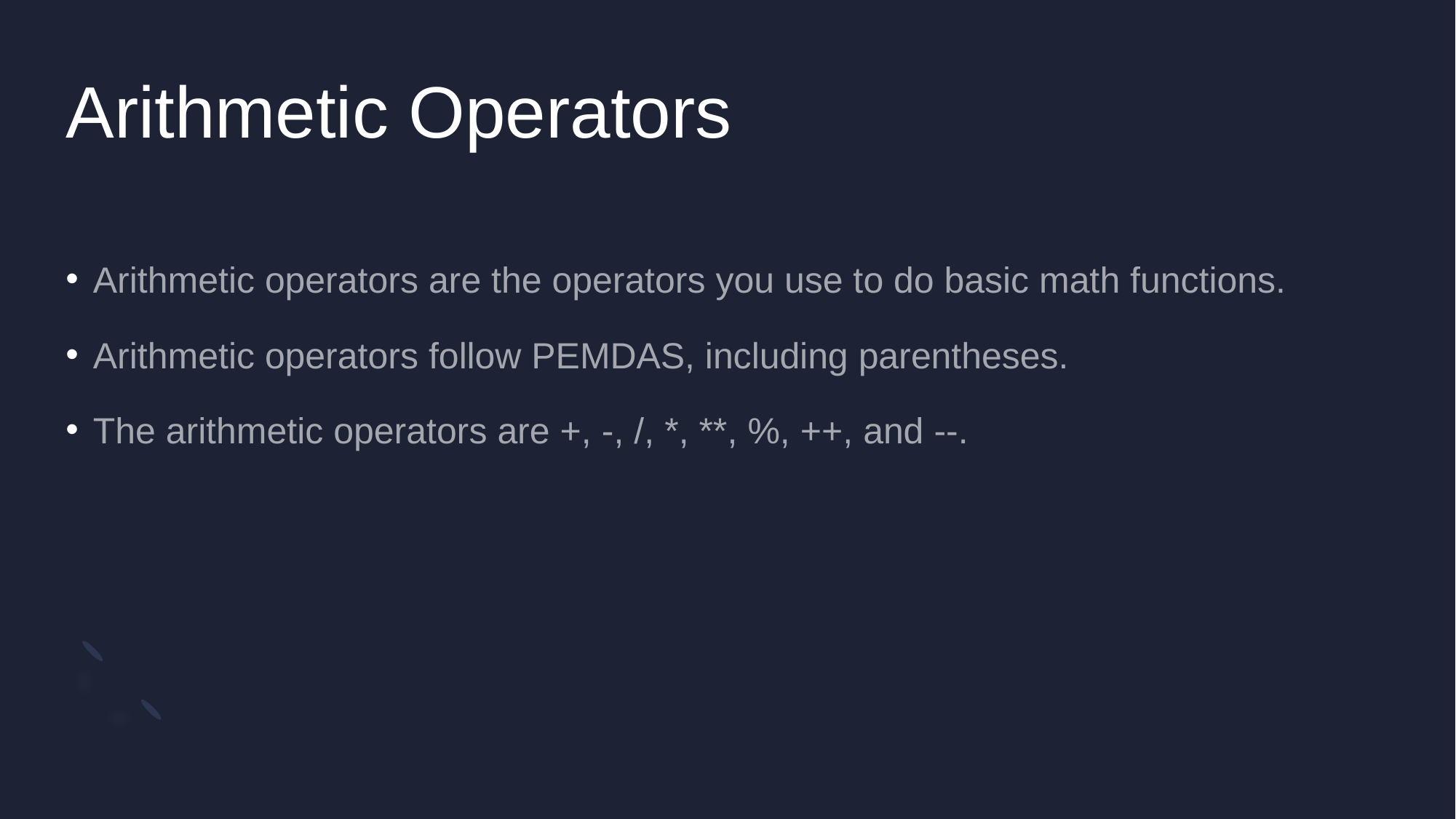

# Arithmetic Operators
Arithmetic operators are the operators you use to do basic math functions.
Arithmetic operators follow PEMDAS, including parentheses.
The arithmetic operators are +, -, /, *, **, %, ++, and --.